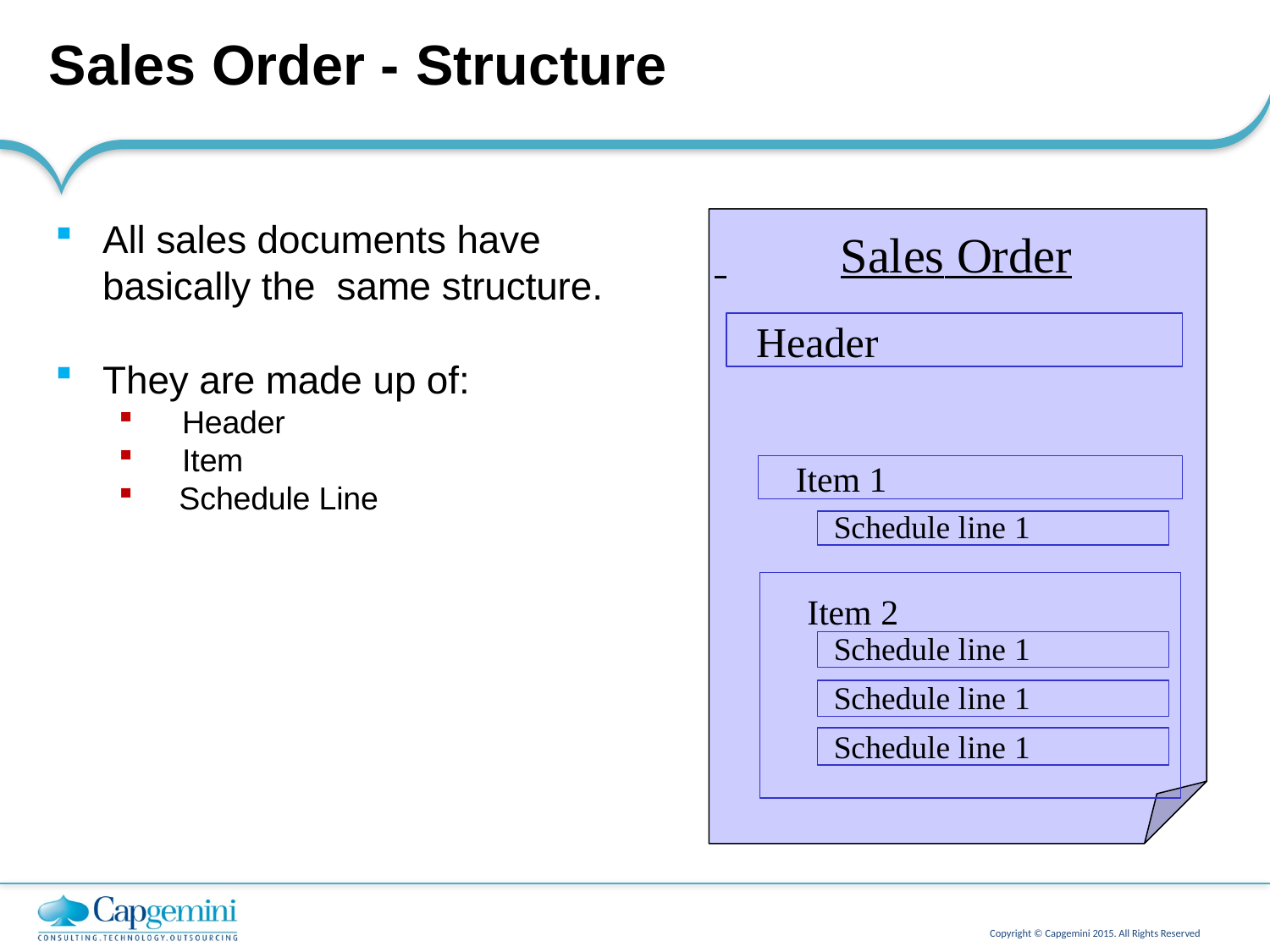

# Sales Order - Structure

All sales documents have basically the  same structure.

They are made up of:
Header
Item
Schedule Line
 	Sales Order
Header
Item 1
Schedule line 1

Item 2
Schedule line 1
Schedule line 1
Schedule line 1